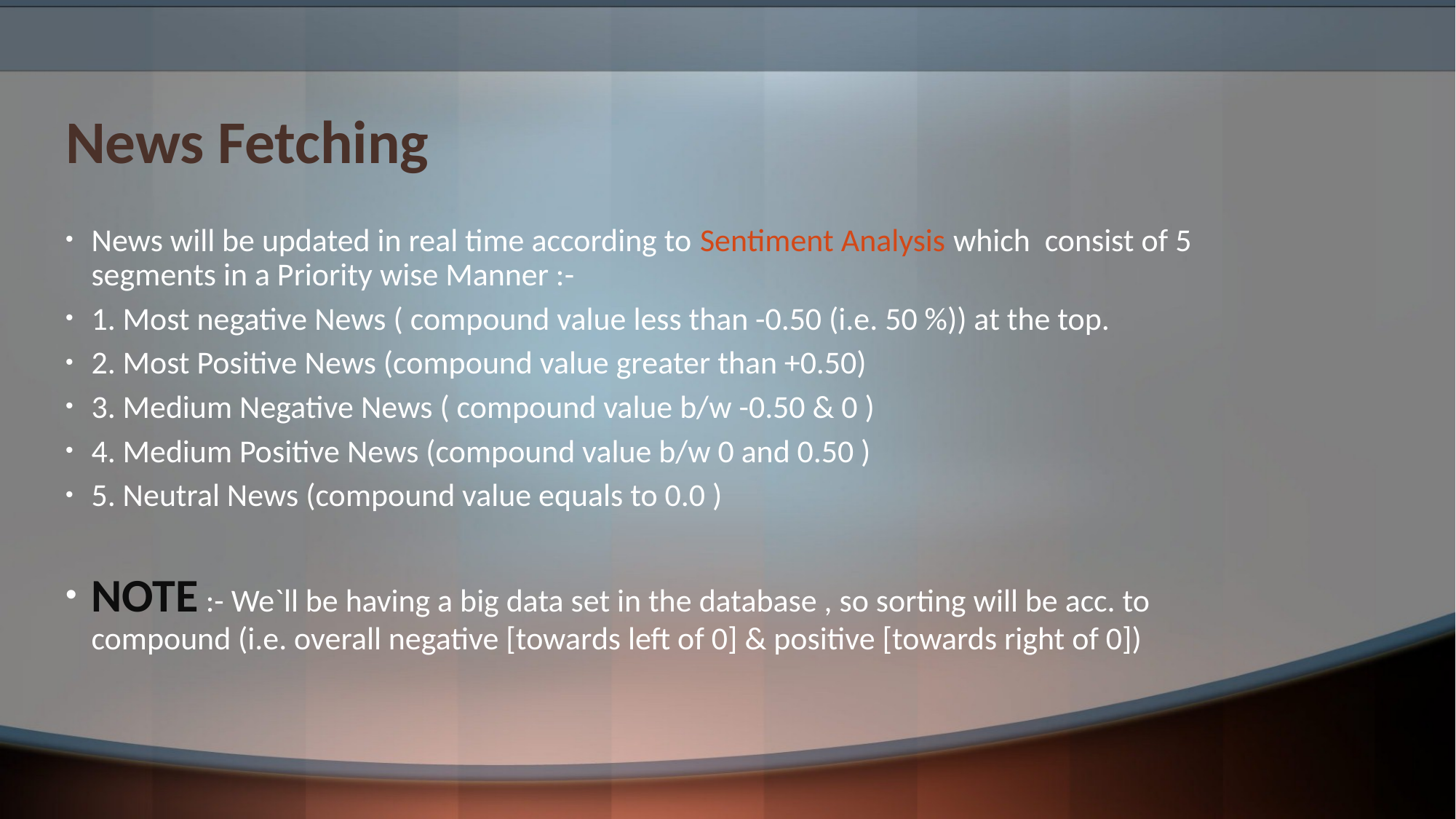

# News Fetching
News will be updated in real time according to Sentiment Analysis which  consist of 5 segments in a Priority wise Manner :-
1. Most negative News ( compound value less than -0.50 (i.e. 50 %)) at the top.
2. Most Positive News (compound value greater than +0.50)
3. Medium Negative News ( compound value b/w -0.50 & 0 )
4. Medium Positive News (compound value b/w 0 and 0.50 )
5. Neutral News (compound value equals to 0.0 )

NOTE :- We`ll be having a big data set in the database , so sorting will be acc. to compound (i.e. overall negative [towards left of 0] & positive [towards right of 0])